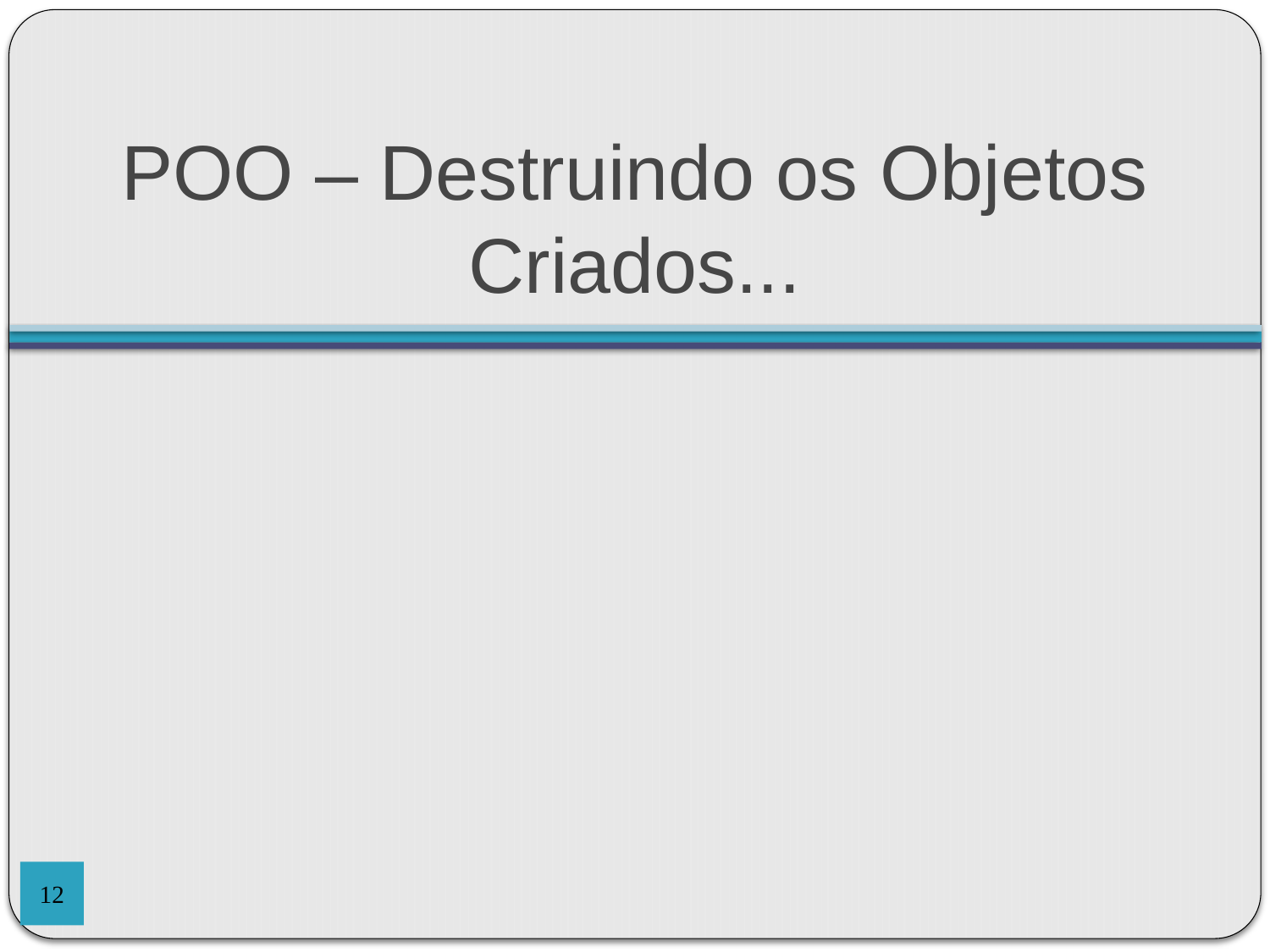

POO – Destruindo os Objetos Criados...

12